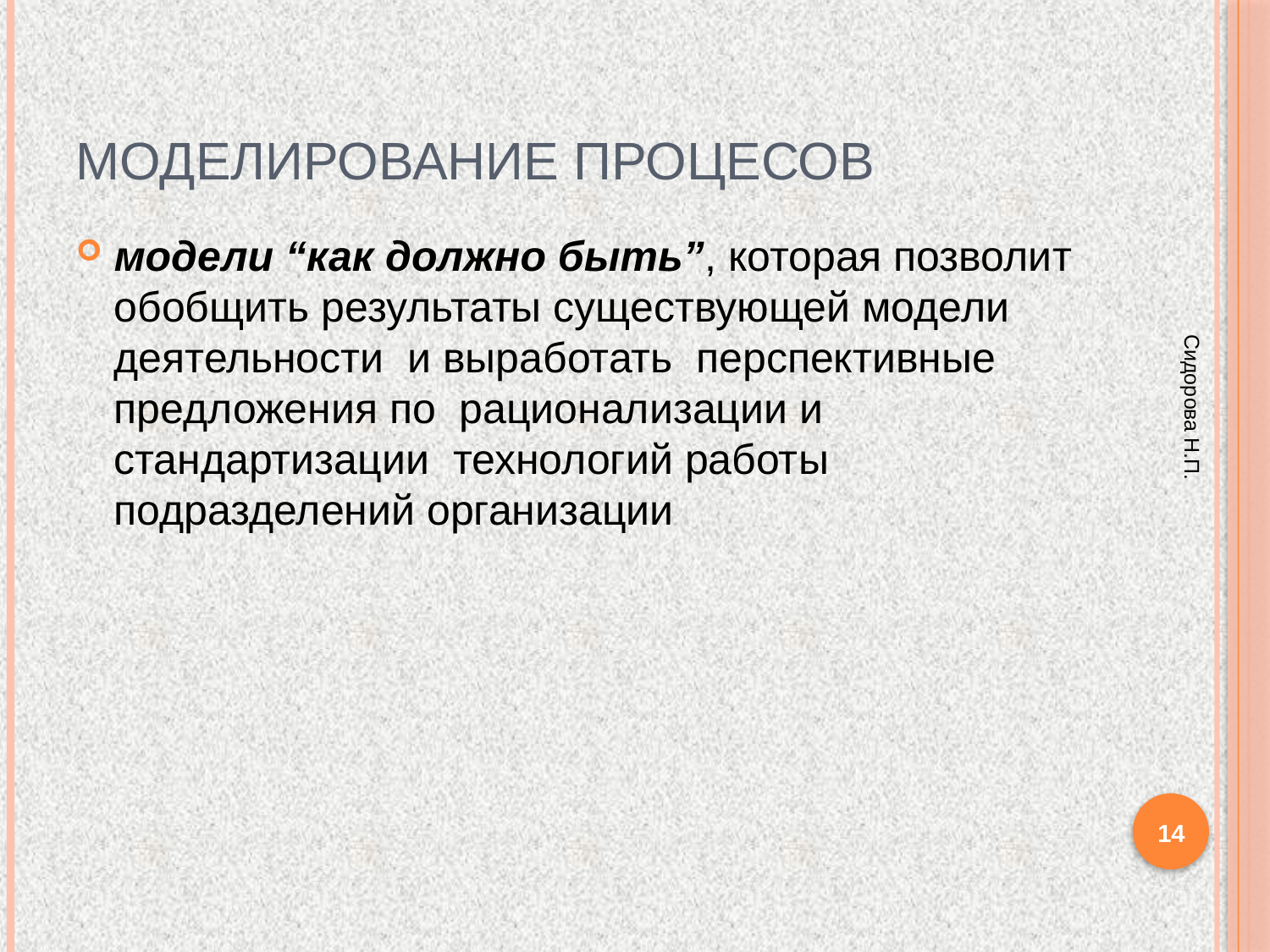

# Моделирование процесов
модели “как должно быть”, которая позволит обобщить результаты существующей модели деятельности  и выработать  перспективные предложения по  рационализации и стандартизации  технологий работы подразделений организации
Сидорова Н.П.
14